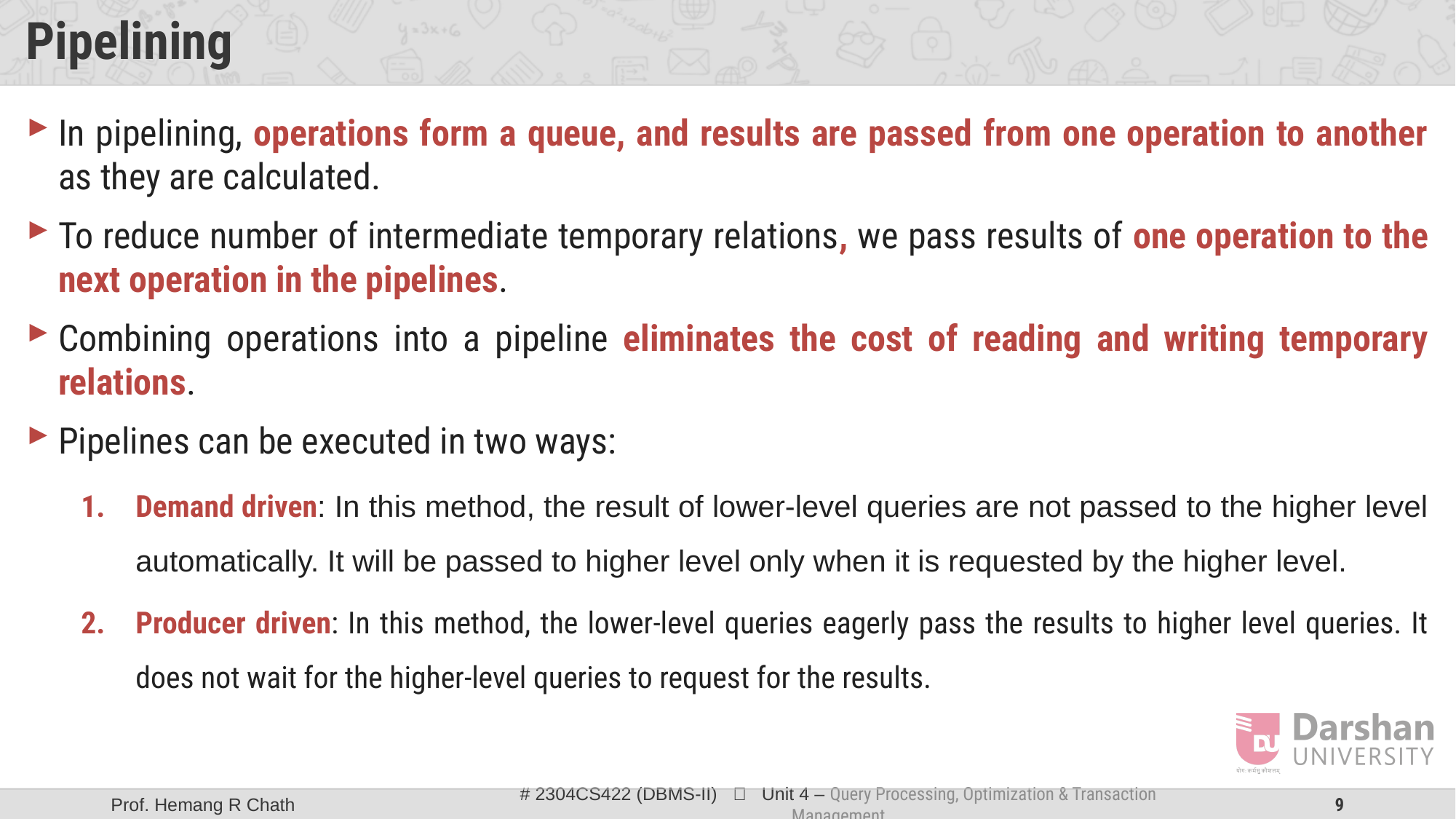

# Pipelining
In pipelining, operations form a queue, and results are passed from one operation to another as they are calculated.
To reduce number of intermediate temporary relations, we pass results of one operation to the next operation in the pipelines.
Combining operations into a pipeline eliminates the cost of reading and writing temporary relations.
Pipelines can be executed in two ways:
Demand driven: In this method, the result of lower-level queries are not passed to the higher level automatically. It will be passed to higher level only when it is requested by the higher level.
Producer driven: In this method, the lower-level queries eagerly pass the results to higher level queries. It does not wait for the higher-level queries to request for the results.